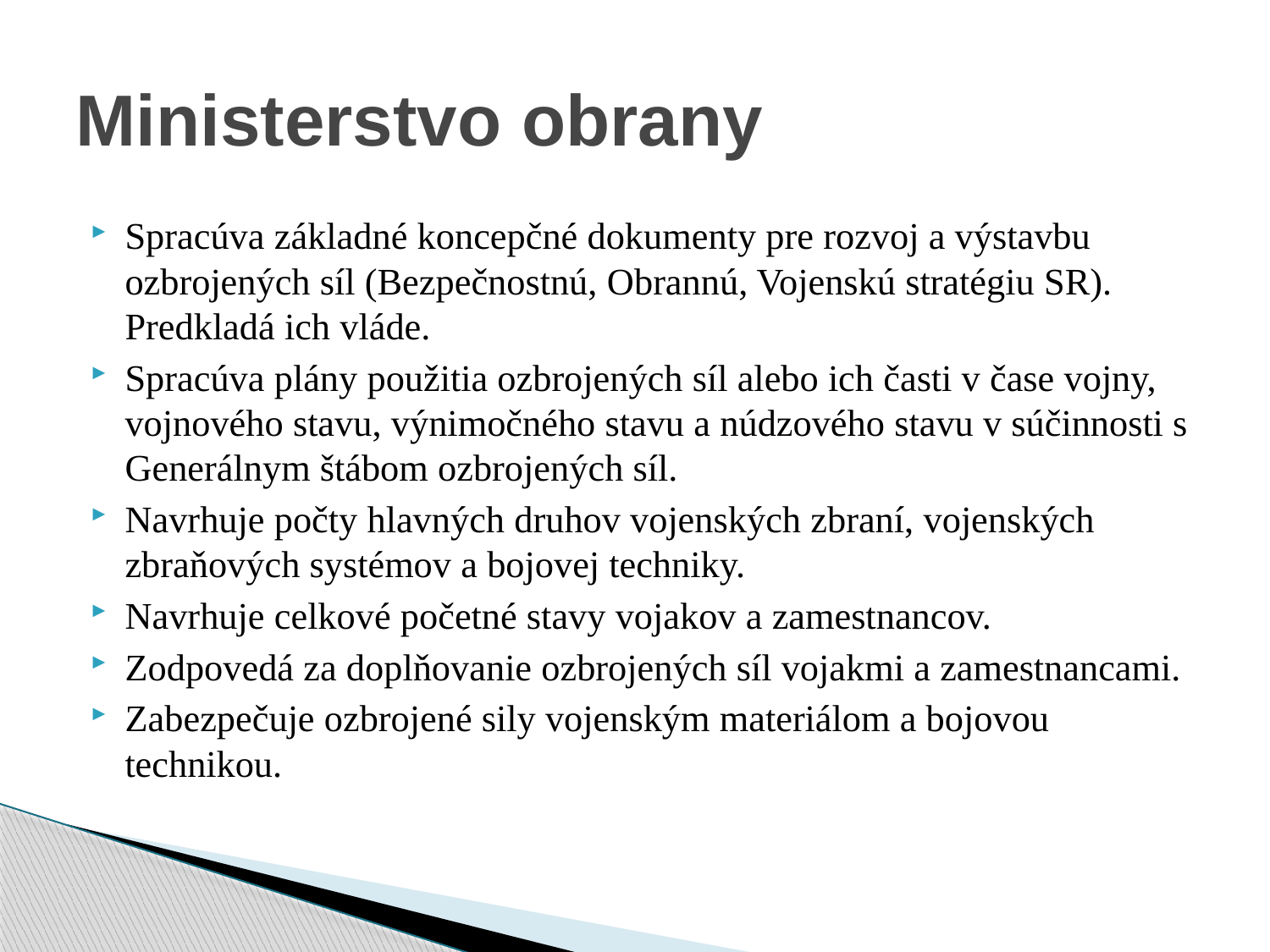

# Ministerstvo obrany
Spracúva základné koncepčné dokumenty pre rozvoj a výstavbu ozbrojených síl (Bezpečnostnú, Obrannú, Vojenskú stratégiu SR). Predkladá ich vláde.
Spracúva plány použitia ozbrojených síl alebo ich časti v čase vojny, vojnového stavu, výnimočného stavu a núdzového stavu v súčinnosti s Generálnym štábom ozbrojených síl.
Navrhuje počty hlavných druhov vojenských zbraní, vojenských zbraňových systémov a bojovej techniky.
Navrhuje celkové početné stavy vojakov a zamestnancov.
Zodpovedá za doplňovanie ozbrojených síl vojakmi a zamestnancami.
Zabezpečuje ozbrojené sily vojenským materiálom a bojovou technikou.